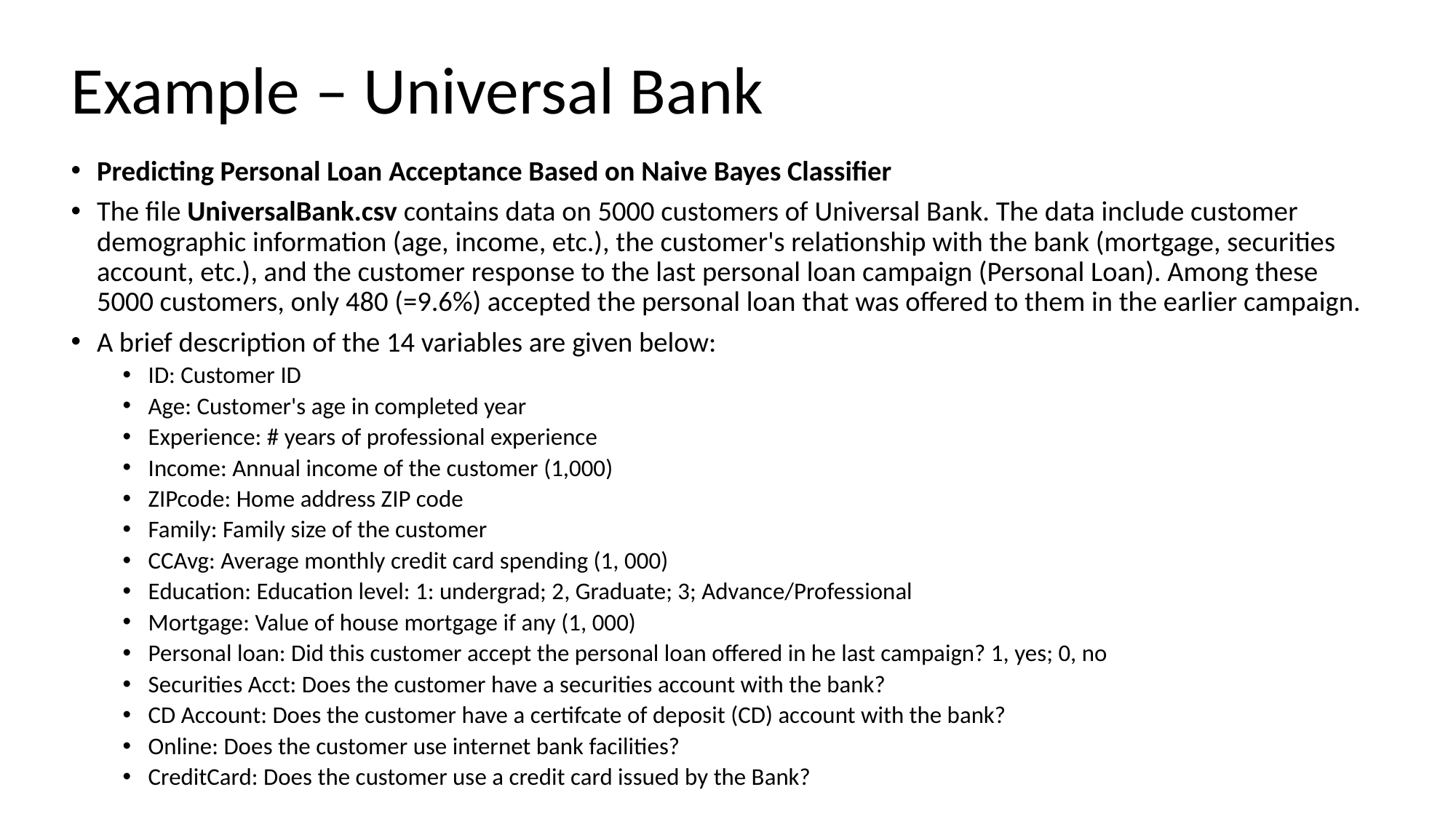

# Example – Universal Bank
Predicting Personal Loan Acceptance Based on Naive Bayes Classifier
The file UniversalBank.csv contains data on 5000 customers of Universal Bank. The data include customer demographic information (age, income, etc.), the customer's relationship with the bank (mortgage, securities account, etc.), and the customer response to the last personal loan campaign (Personal Loan). Among these 5000 customers, only 480 (=9.6%) accepted the personal loan that was offered to them in the earlier campaign.
A brief description of the 14 variables are given below:
ID: Customer ID
Age: Customer's age in completed year
Experience: # years of professional experience
Income: Annual income of the customer (1,000)
ZIPcode: Home address ZIP code
Family: Family size of the customer
CCAvg: Average monthly credit card spending (1, 000)
Education: Education level: 1: undergrad; 2, Graduate; 3; Advance/Professional
Mortgage: Value of house mortgage if any (1, 000)
Personal loan: Did this customer accept the personal loan offered in he last campaign? 1, yes; 0, no
Securities Acct: Does the customer have a securities account with the bank?
CD Account: Does the customer have a certifcate of deposit (CD) account with the bank?
Online: Does the customer use internet bank facilities?
CreditCard: Does the customer use a credit card issued by the Bank?